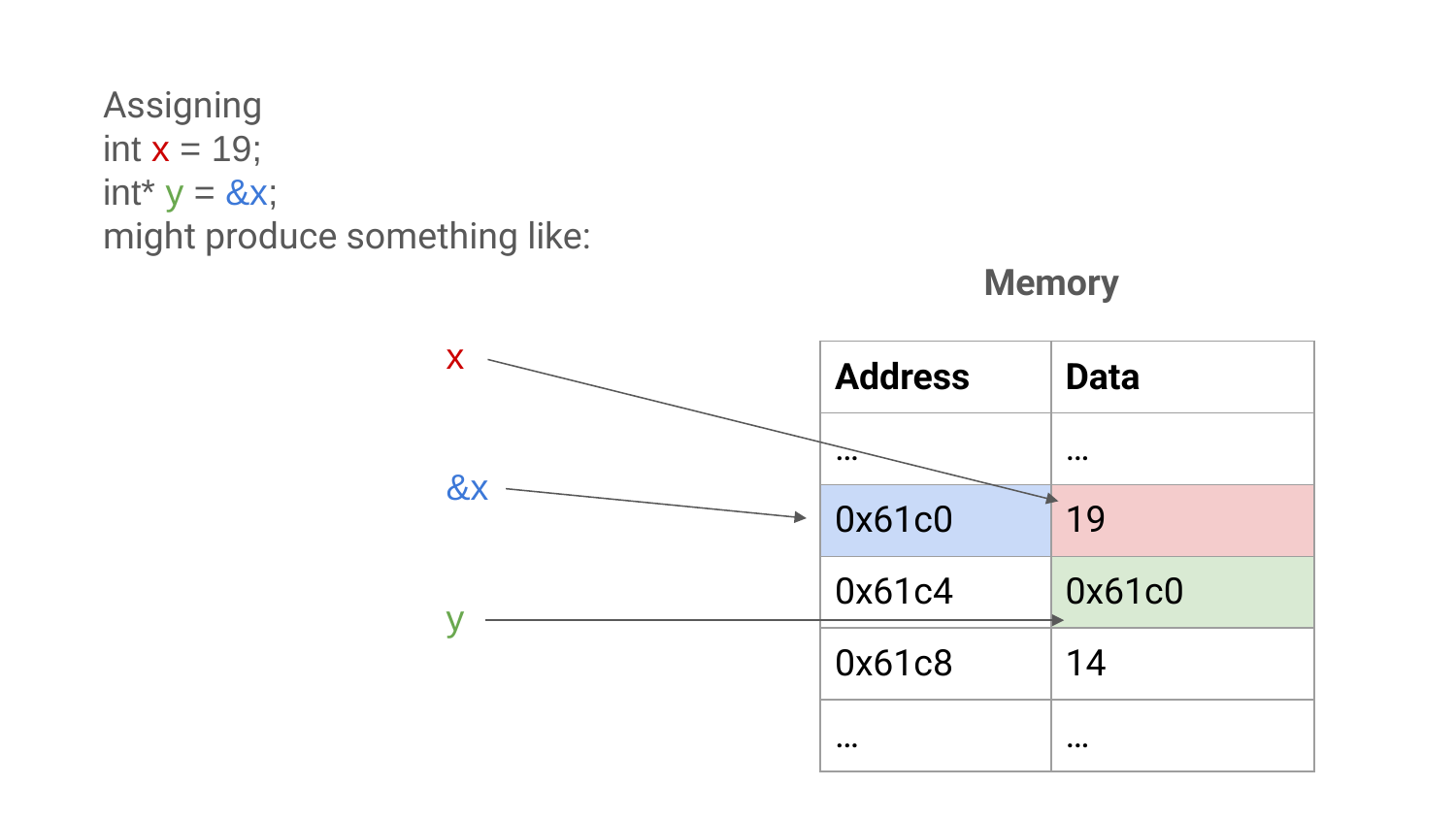

Assigning
int x = 19;
int* y = &x;
might produce something like:
Memory
x

&x

y
| Address | Data |
| --- | --- |
| … | … |
| 0x61c0 | 19 |
| 0x61c4 | 0x61c0 |
| 0x61c8 | 14 |
| … | … |